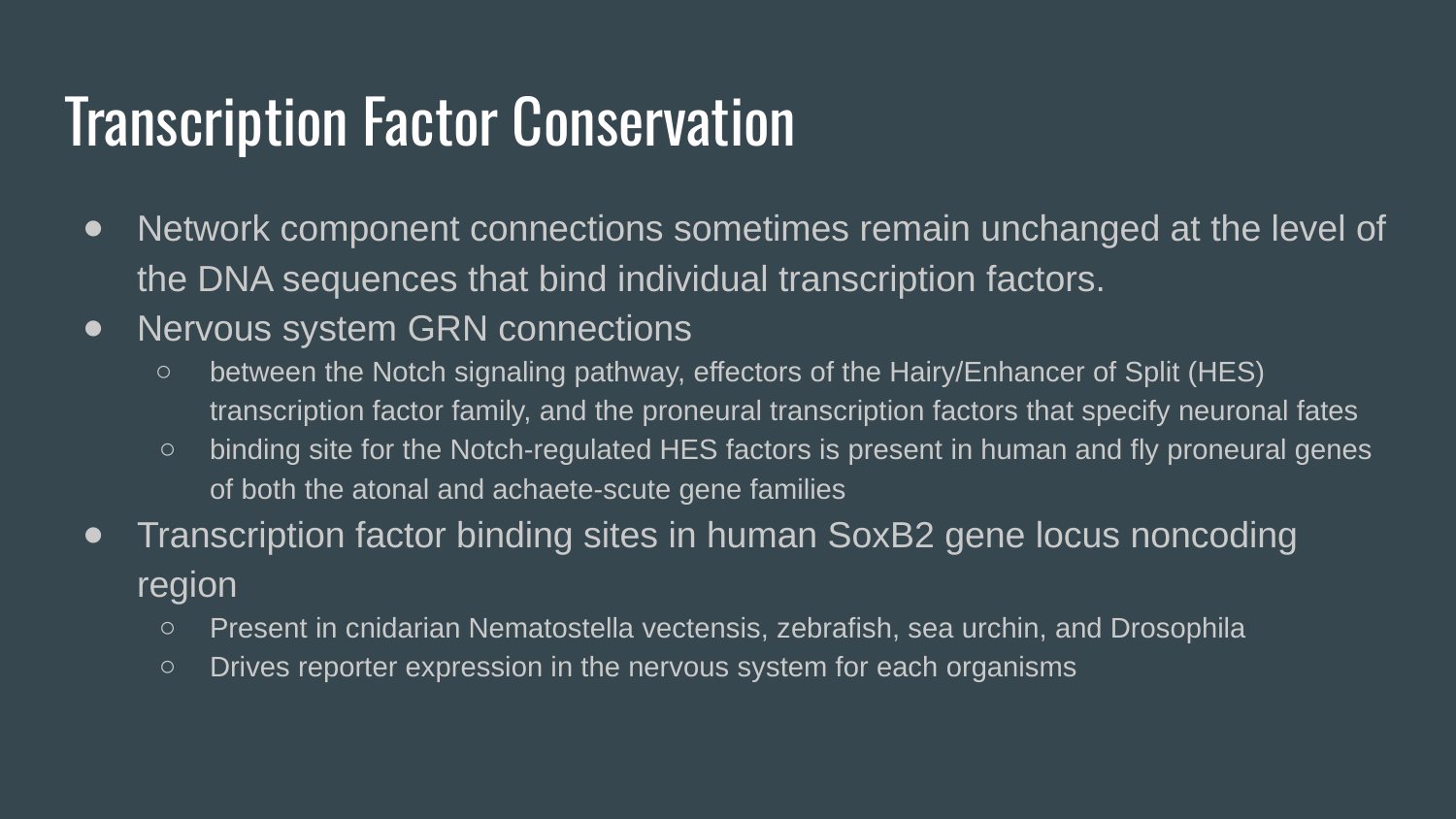

# Transcription Factor Conservation
Network component connections sometimes remain unchanged at the level of the DNA sequences that bind individual transcription factors.
Nervous system GRN connections
between the Notch signaling pathway, effectors of the Hairy/Enhancer of Split (HES) transcription factor family, and the proneural transcription factors that specify neuronal fates
binding site for the Notch-regulated HES factors is present in human and fly proneural genes of both the atonal and achaete-scute gene families
Transcription factor binding sites in human SoxB2 gene locus noncoding region
Present in cnidarian Nematostella vectensis, zebrafish, sea urchin, and Drosophila
Drives reporter expression in the nervous system for each organisms